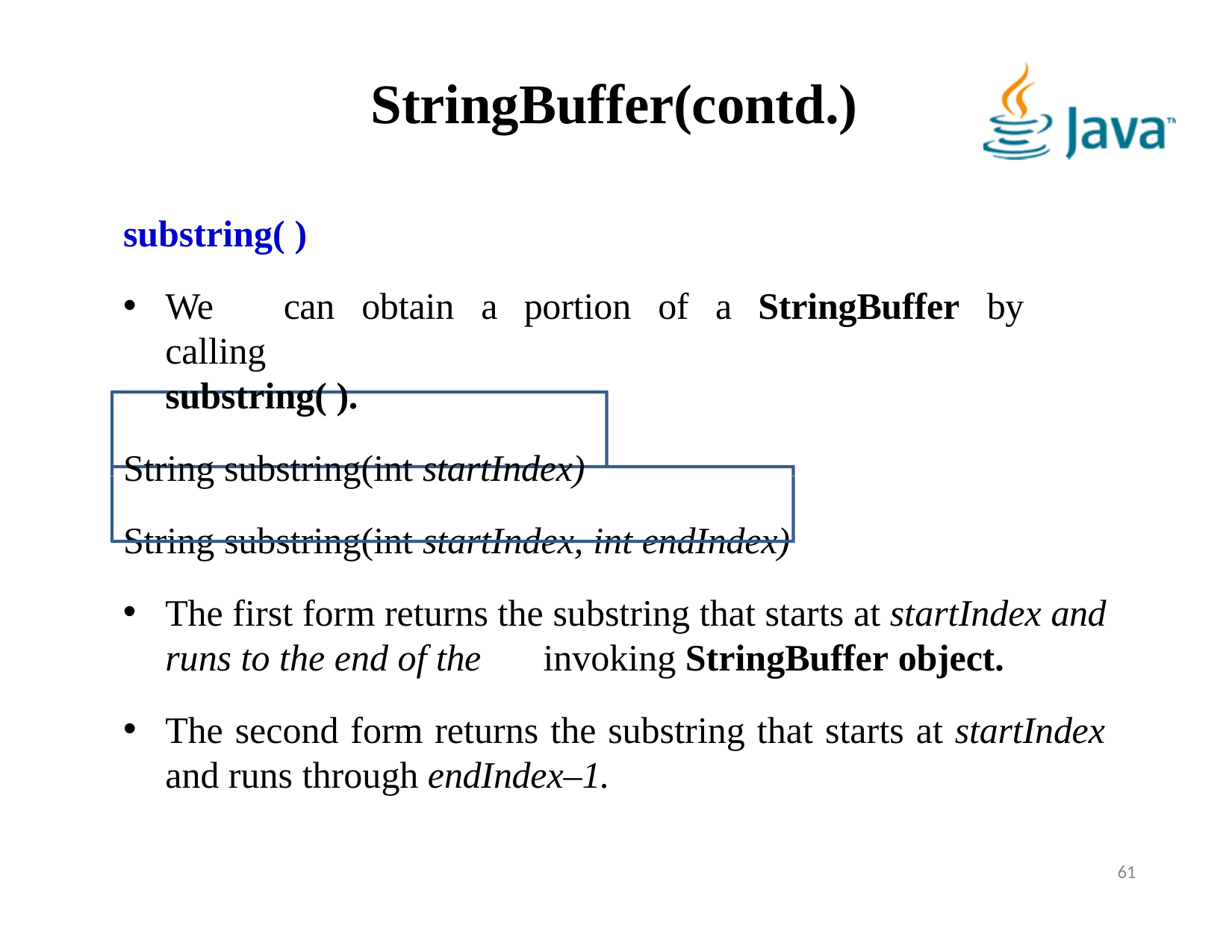

# StringBuffer(contd.)
substring( )
We	can	obtain	a	portion	of	a	StringBuffer	by	calling
substring( ).
String substring(int startIndex)
String substring(int startIndex, int endIndex)
The first form returns the substring that starts at startIndex and runs to the end of the	invoking StringBuffer object.
The second form returns the substring that starts at startIndex
and runs through endIndex–1.

61